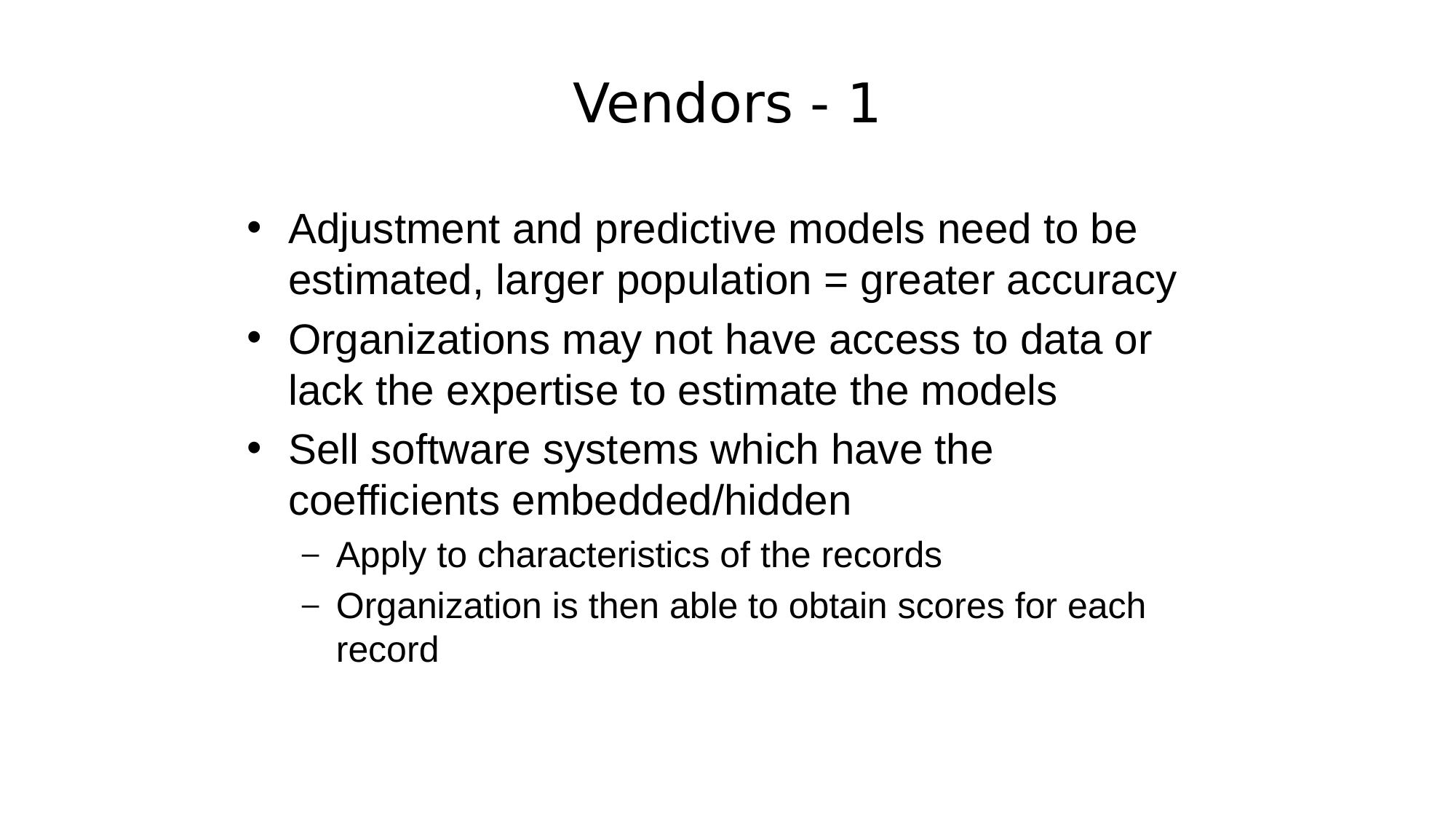

# Vendors - 1
Adjustment and predictive models need to be estimated, larger population = greater accuracy
Organizations may not have access to data or lack the expertise to estimate the models
Sell software systems which have the coefficients embedded/hidden
Apply to characteristics of the records
Organization is then able to obtain scores for each record